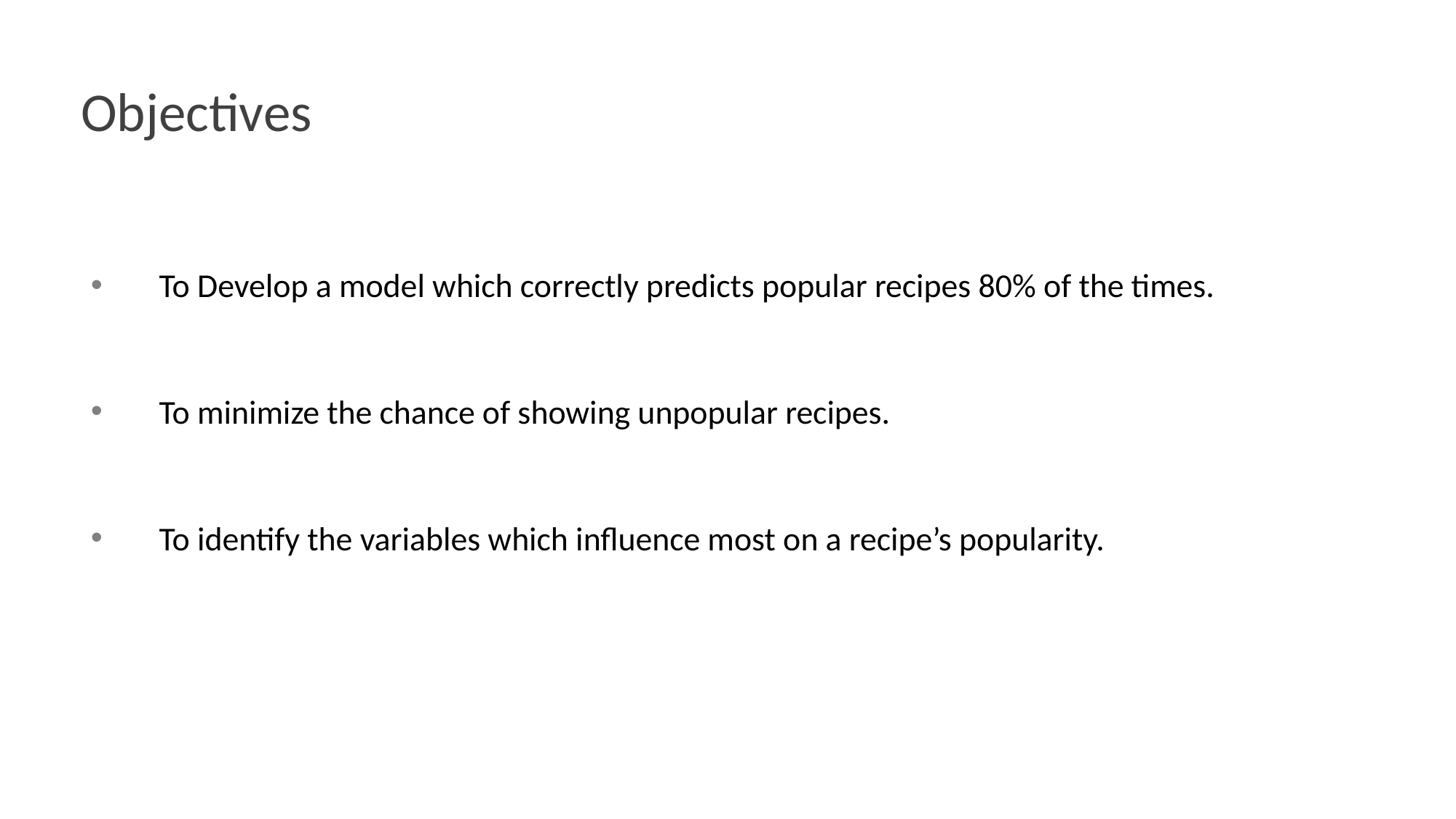

Objectives
To Develop a model which correctly predicts popular recipes 80% of the times.

To minimize the chance of showing unpopular recipes.

To identify the variables which influence most on a recipe’s popularity.